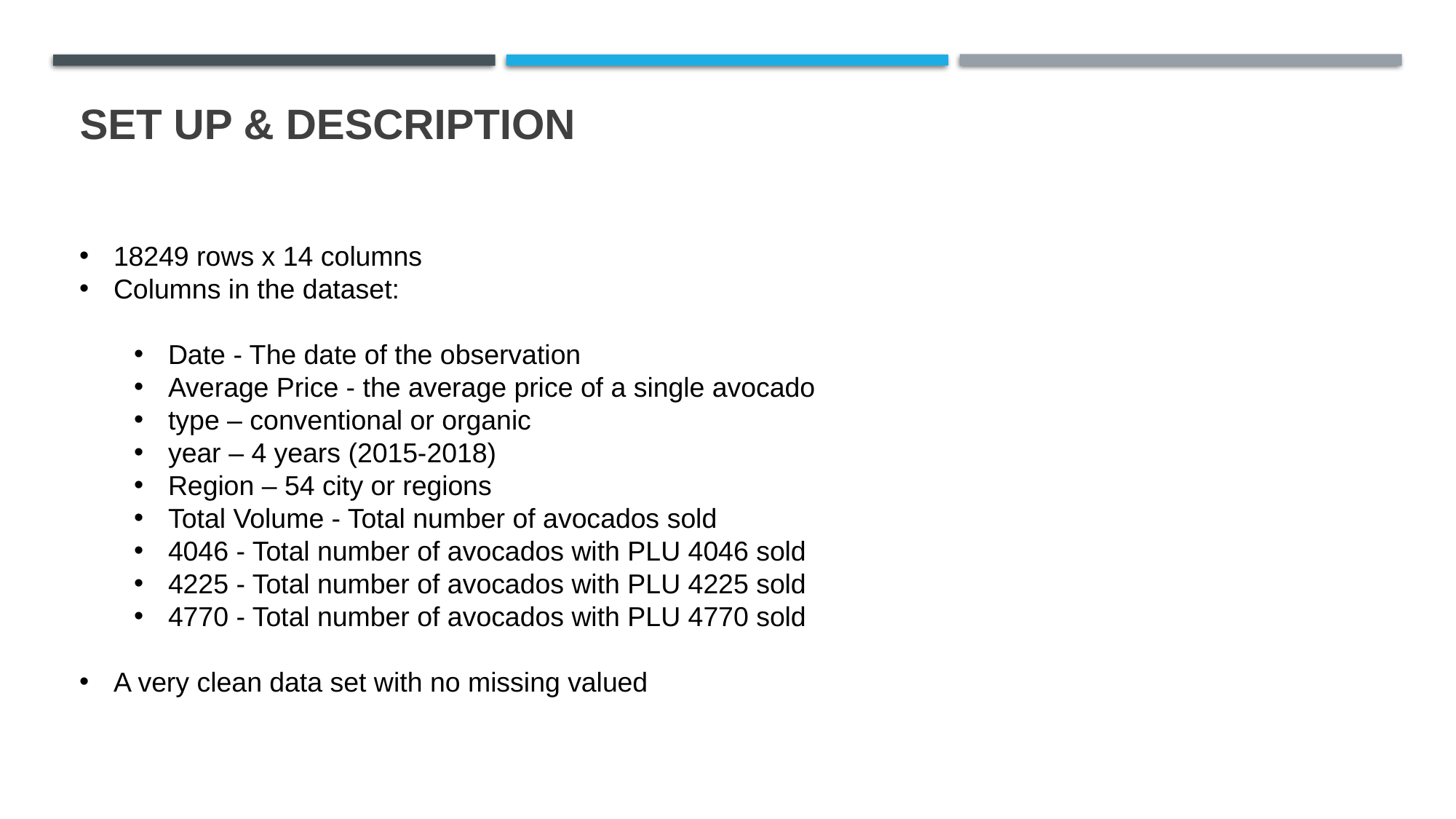

# SET UP & Description
18249 rows x 14 columns
Columns in the dataset:

Date - The date of the observation
Average Price - the average price of a single avocado
type – conventional or organic
year – 4 years (2015-2018)
Region – 54 city or regions
Total Volume - Total number of avocados sold
4046 - Total number of avocados with PLU 4046 sold
4225 - Total number of avocados with PLU 4225 sold
4770 - Total number of avocados with PLU 4770 sold

A very clean data set with no missing valued